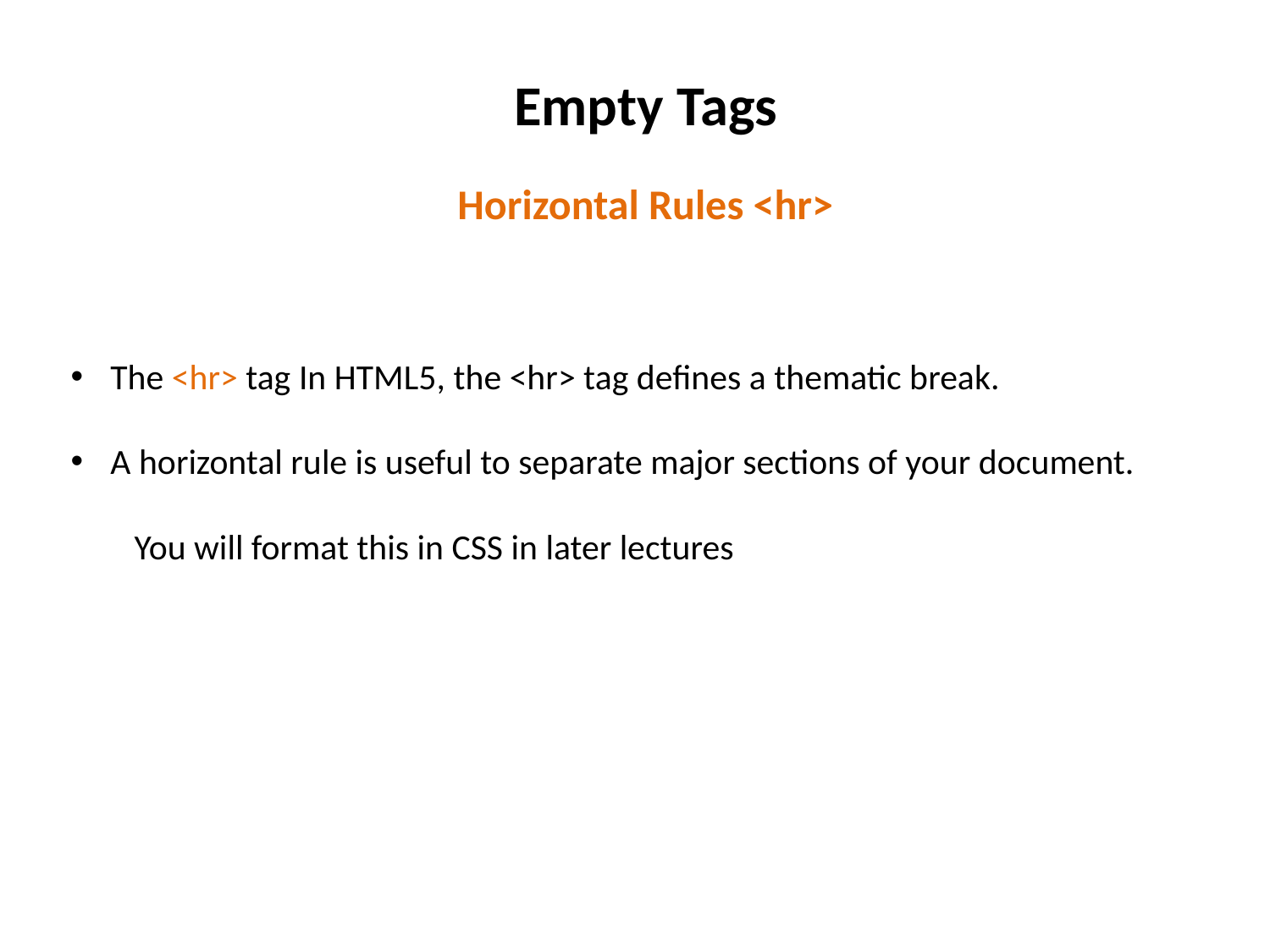

Empty Tags
Horizontal Rules <hr>

The <hr> tag In HTML5, the <hr> tag defines a thematic break.

A horizontal rule is useful to separate major sections of your document.

You will format this in CSS in later lectures